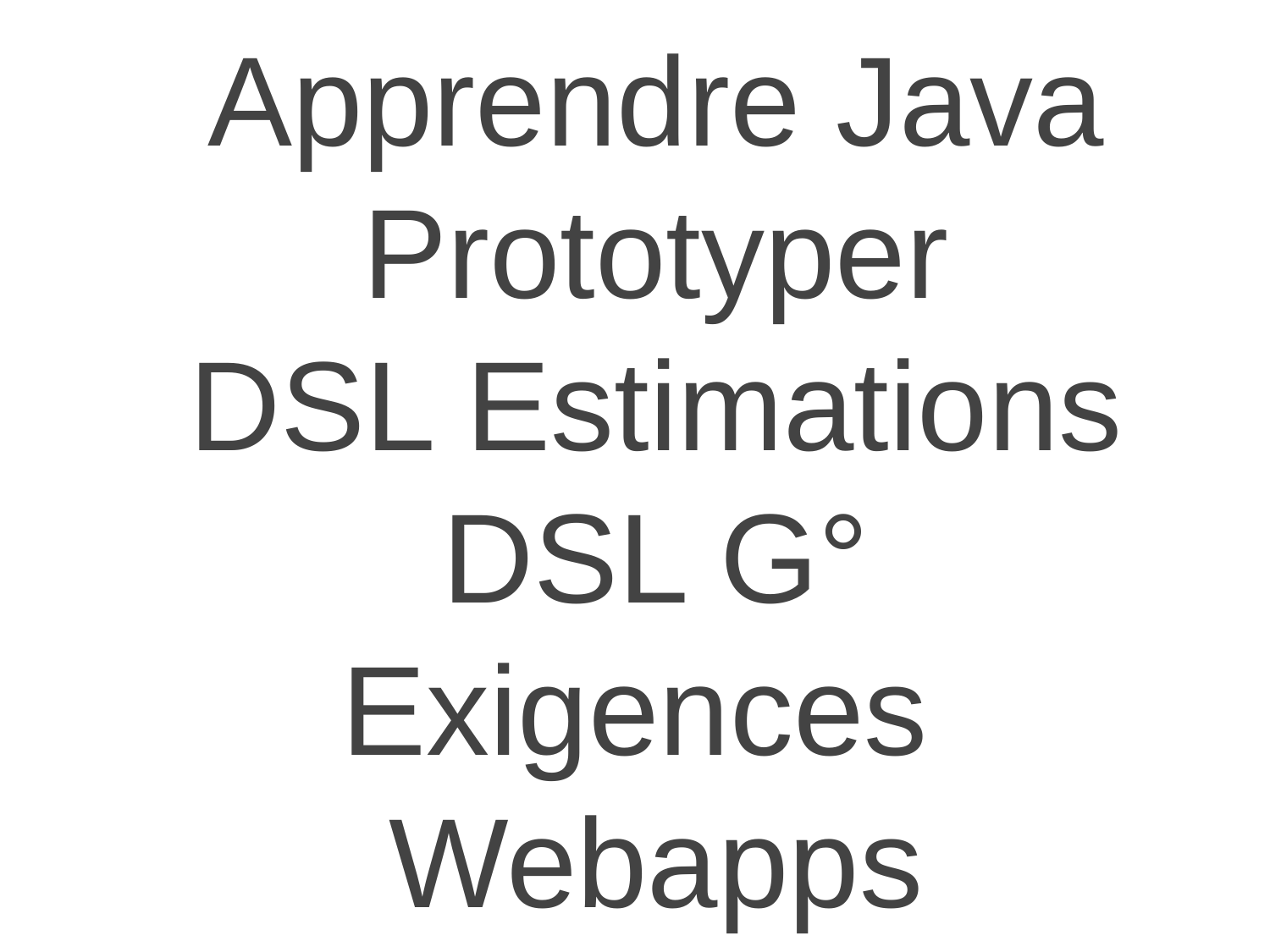

# Apprendre Java
Prototyper
DSL Estimations
DSL G° Exigences
Webapps